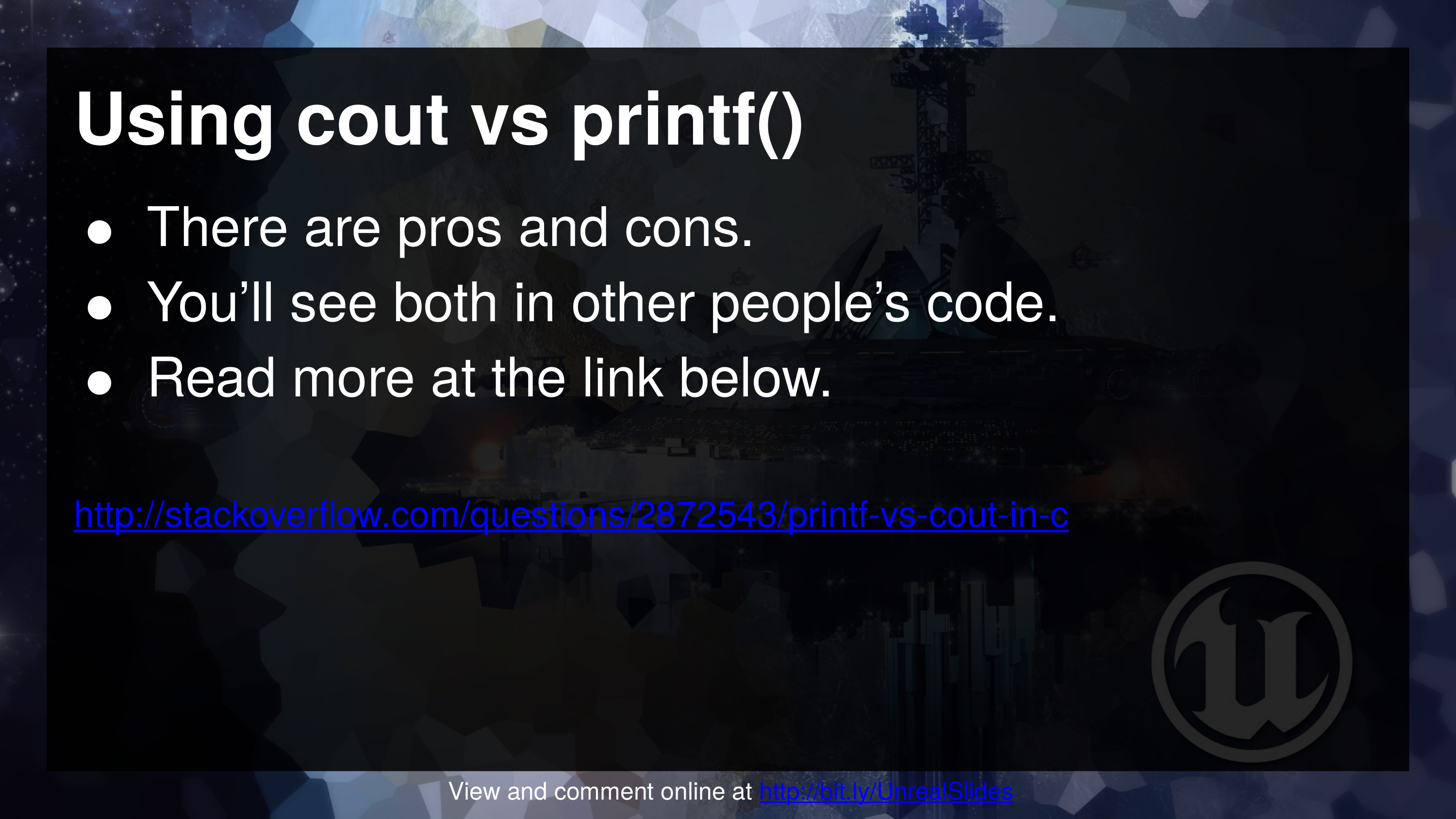

# Using cout vs printf()
There are pros and cons.
You’ll see both in other people’s code.
Read more at the link below.

http://stackoverflow.com/questions/2872543/printf-vs-cout-in-c